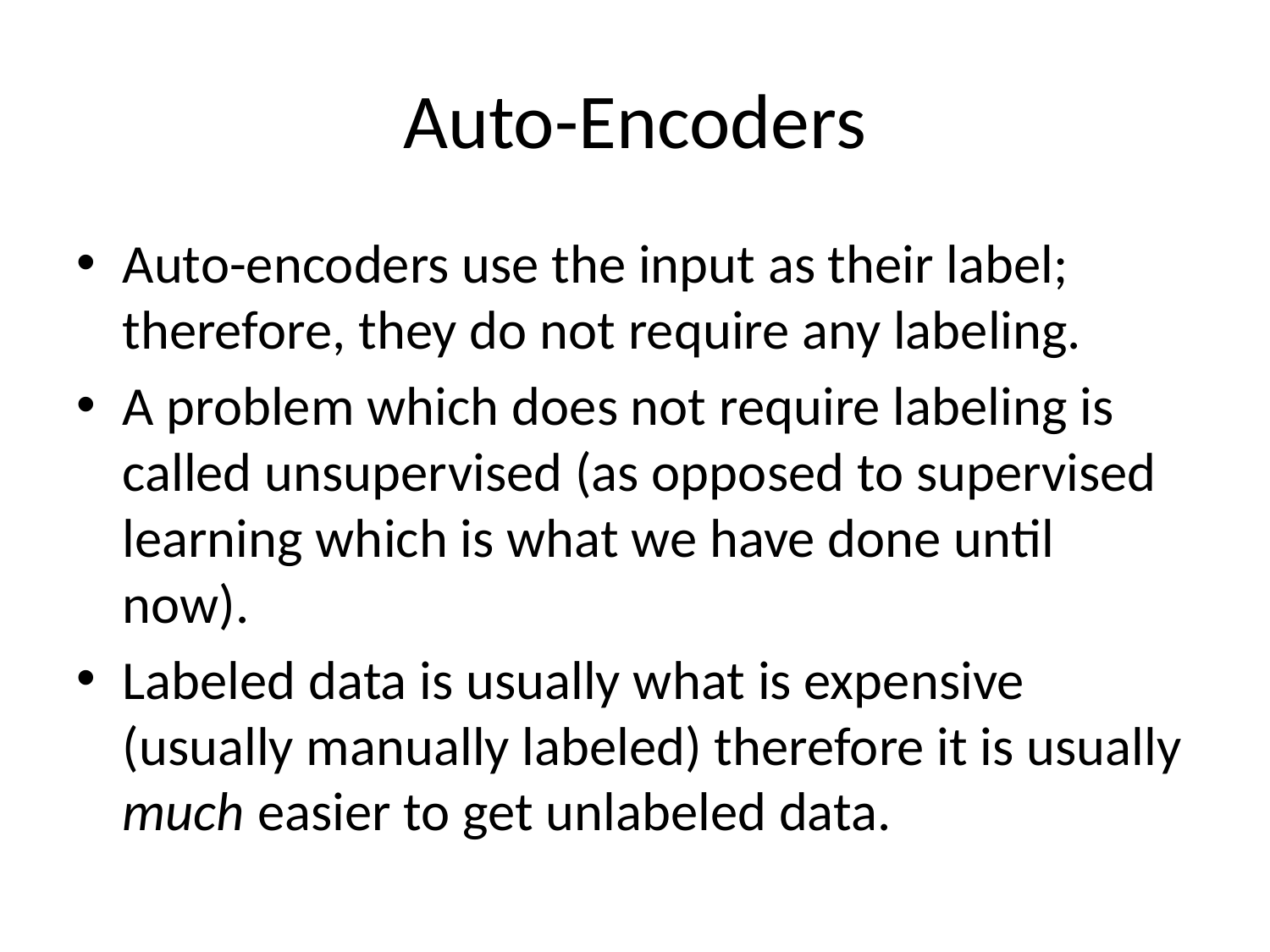

# Auto-Encoders
Auto-encoders use the input as their label; therefore, they do not require any labeling.
A problem which does not require labeling is called unsupervised (as opposed to supervised learning which is what we have done until now).
Labeled data is usually what is expensive (usually manually labeled) therefore it is usually much easier to get unlabeled data.